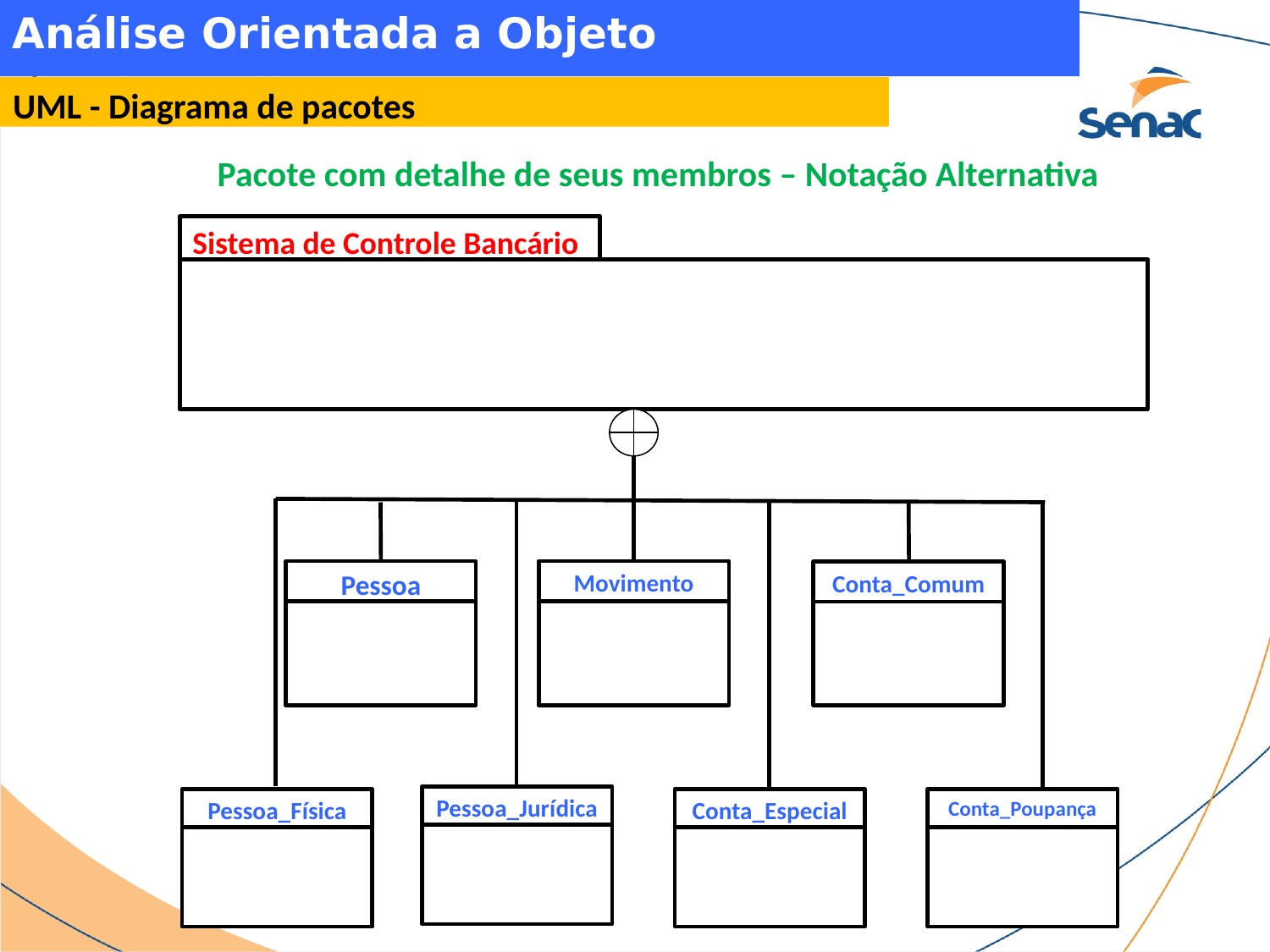

Análise Orientada a Objeto
UML - Diagrama de pacotes
Pacote com detalhe de seus membros – Notação Alternativa
Sistema de Controle Bancário

Movimento
Pessoa
Conta_Comum
Pessoa_Jurídica
Pessoa_Física
Conta_Especial
Conta_Poupança